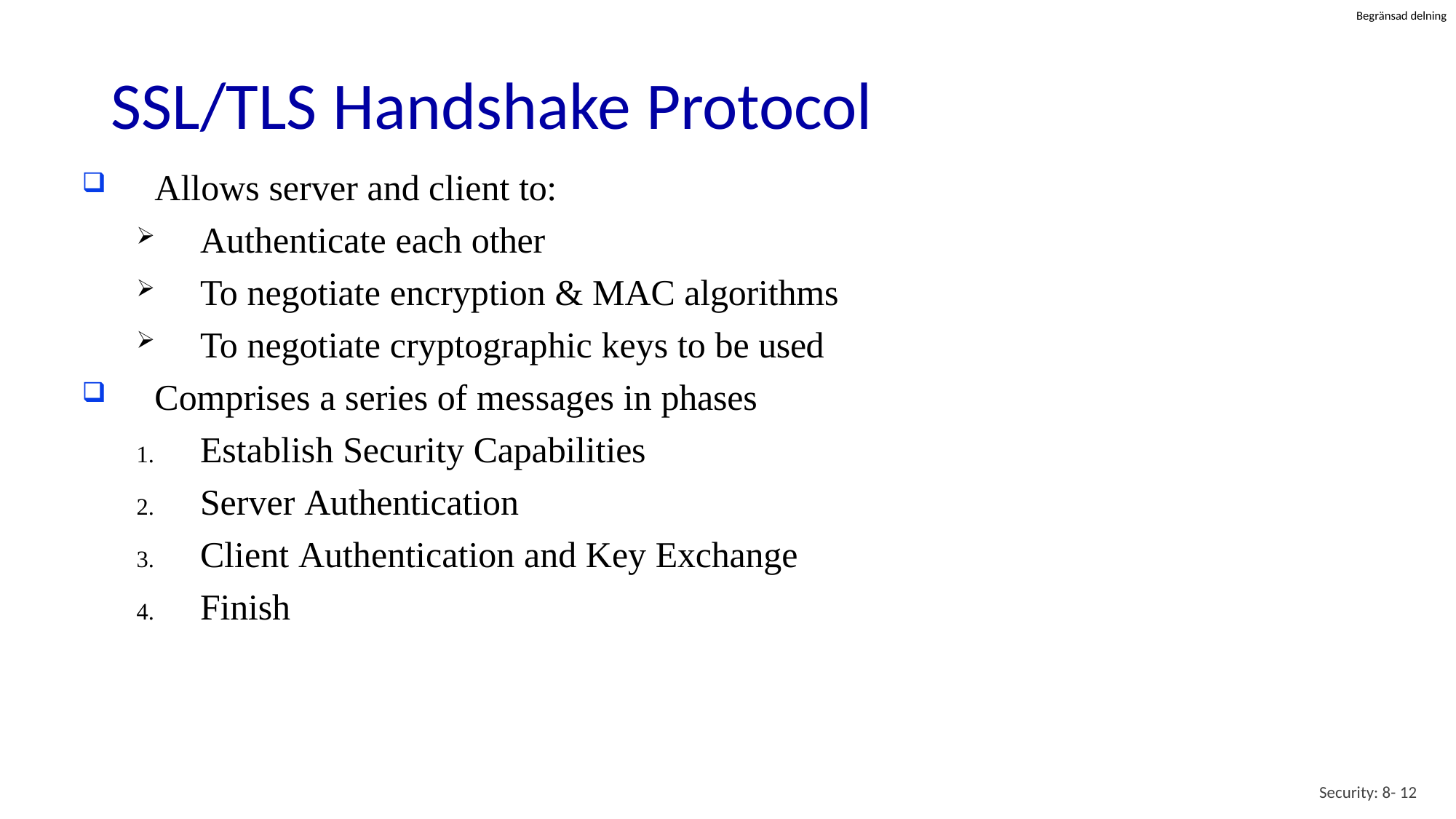

# SSL/TLS Handshake Protocol
Allows server and client to:
Authenticate each other
To negotiate encryption & MAC algorithms
To negotiate cryptographic keys to be used
Comprises a series of messages in phases
Establish Security Capabilities
Server Authentication
Client Authentication and Key Exchange
Finish
Security: 8- 12